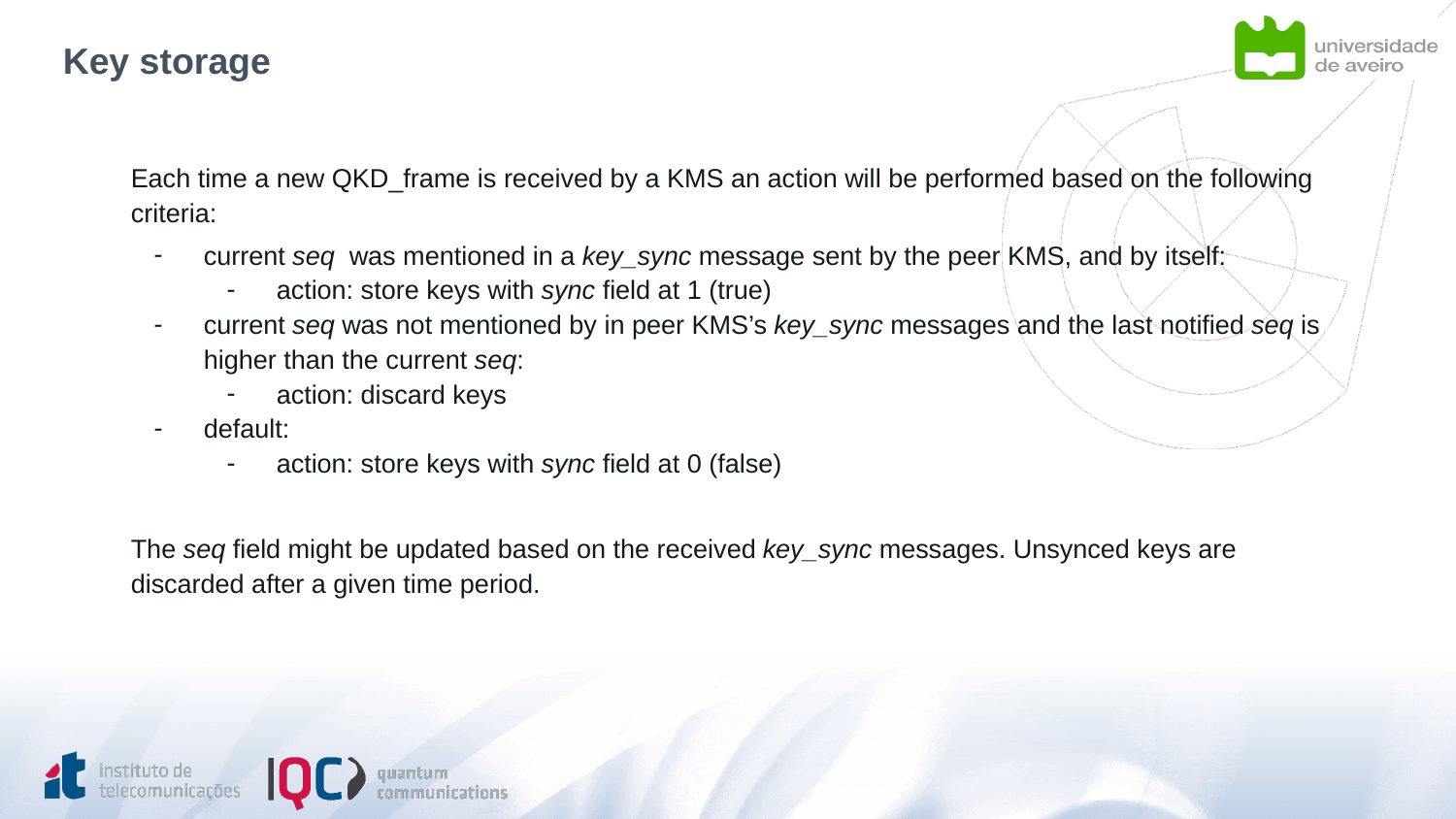

# Key storage
Each time a new QKD_frame is received by a KMS an action will be performed based on the following criteria:
current seq  was mentioned in a key_sync message sent by the peer KMS, and by itself:
action: store keys with sync field at 1 (true)
current seq was not mentioned by in peer KMS’s key_sync messages and the last notified seq is higher than the current seq:
action: discard keys
default:
action: store keys with sync field at 0 (false)

The seq field might be updated based on the received key_sync messages. Unsynced keys are discarded after a given time period.